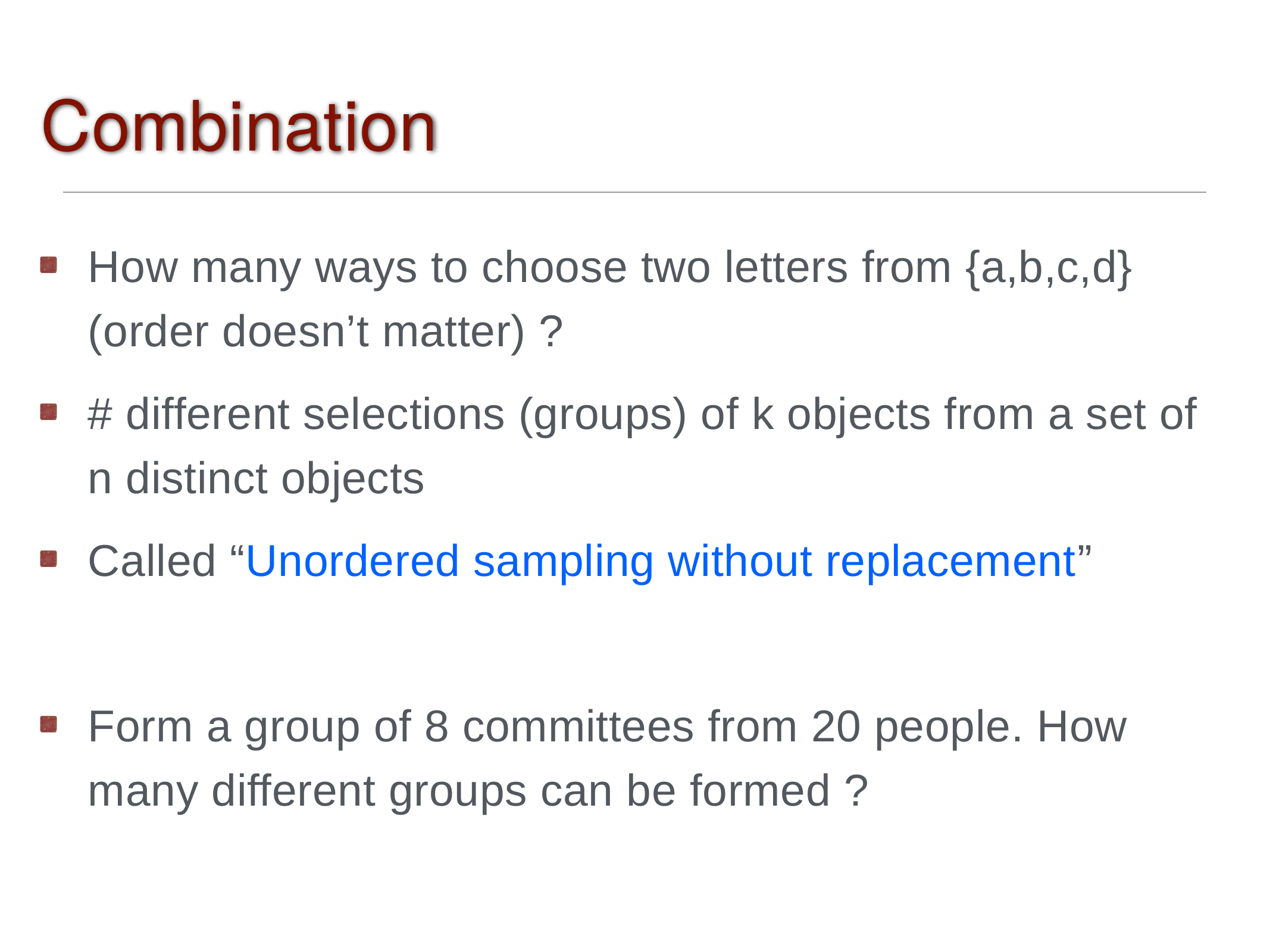

# Combination
How many ways to choose two letters from {a,b,c,d} (order doesn’t matter) ?
# different selections (groups) of k objects from a set of n distinct objects
Called “Unordered sampling without replacement”

Form a group of 8 committees from 20 people. How many different groups can be formed ?
18